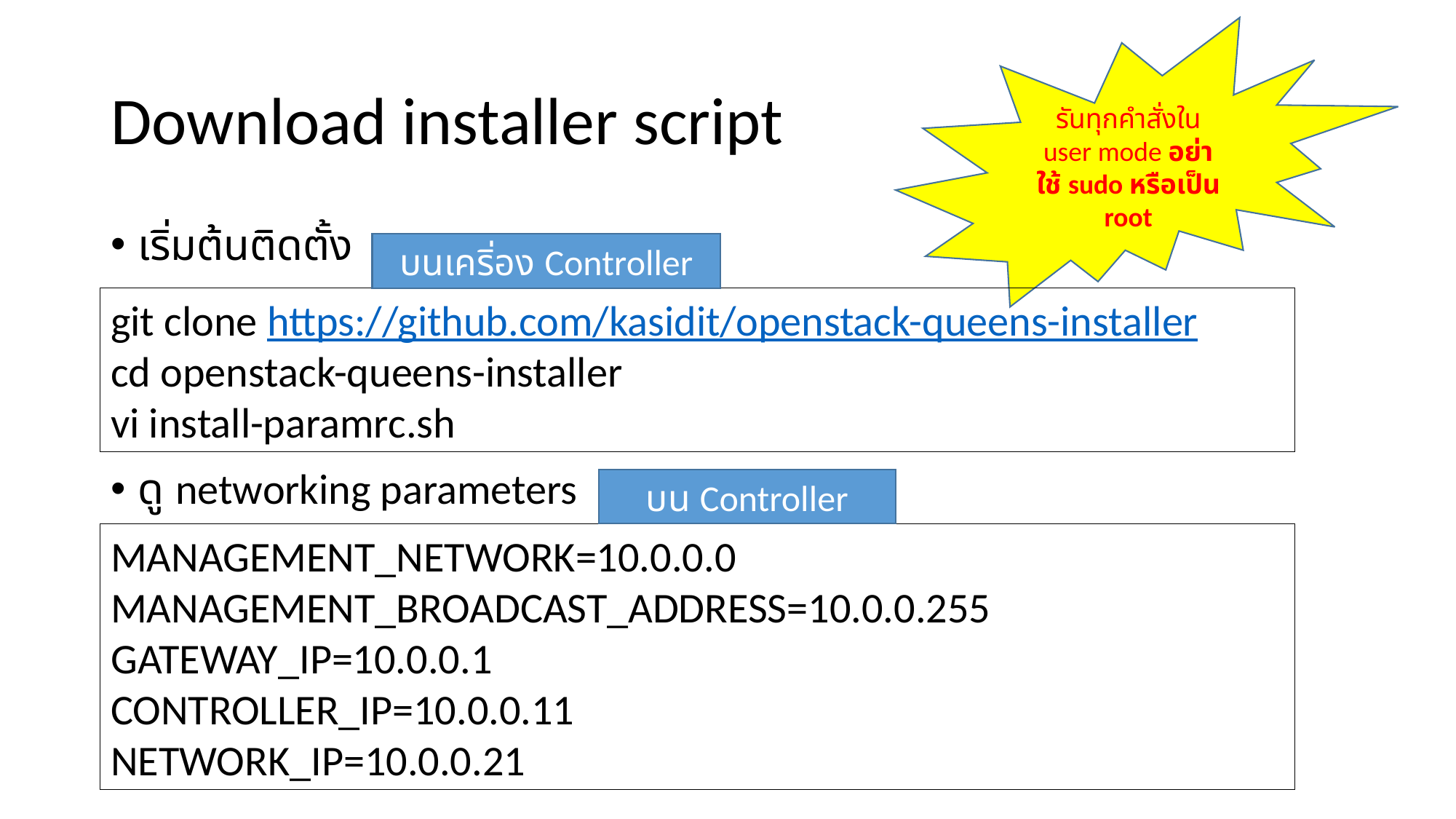

รันทุกคำสั่งใน user mode อย่าใช้ sudo หรือเป็น root
# Download installer script
เริ่มต้นติดตั้ง

ดู networking parameters

บนเคริ่อง Controller
git clone https://github.com/kasidit/openstack-queens-installer
cd openstack-queens-installer
vi install-paramrc.sh
บน Controller
MANAGEMENT_NETWORK=10.0.0.0
MANAGEMENT_BROADCAST_ADDRESS=10.0.0.255
GATEWAY_IP=10.0.0.1
CONTROLLER_IP=10.0.0.11
NETWORK_IP=10.0.0.21